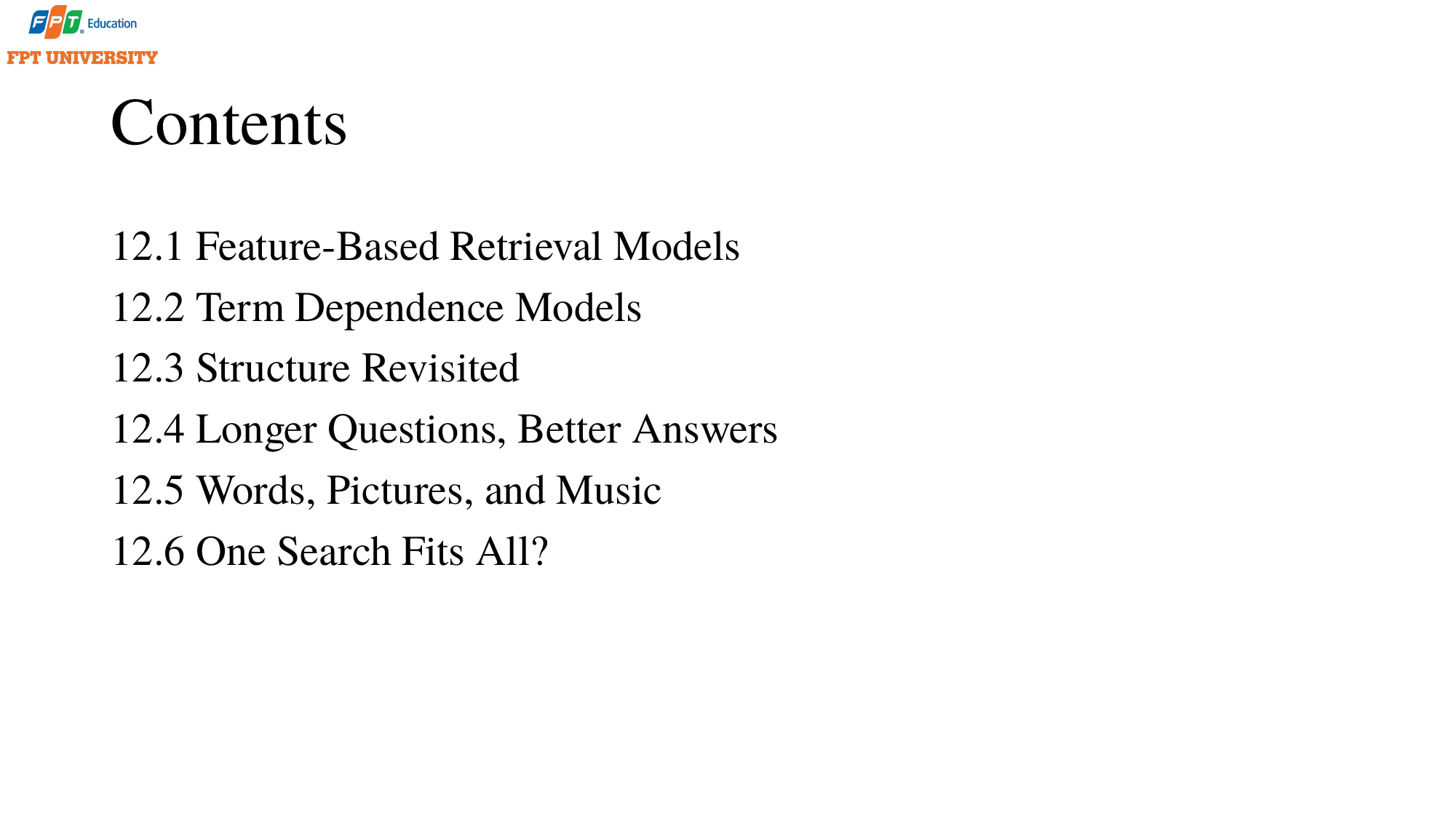

# Contents
12.1 Feature-Based Retrieval Models
12.2 Term Dependence Models
12.3 Structure Revisited
12.4 Longer Questions, Better Answers
12.5 Words, Pictures, and Music
12.6 One Search Fits All?